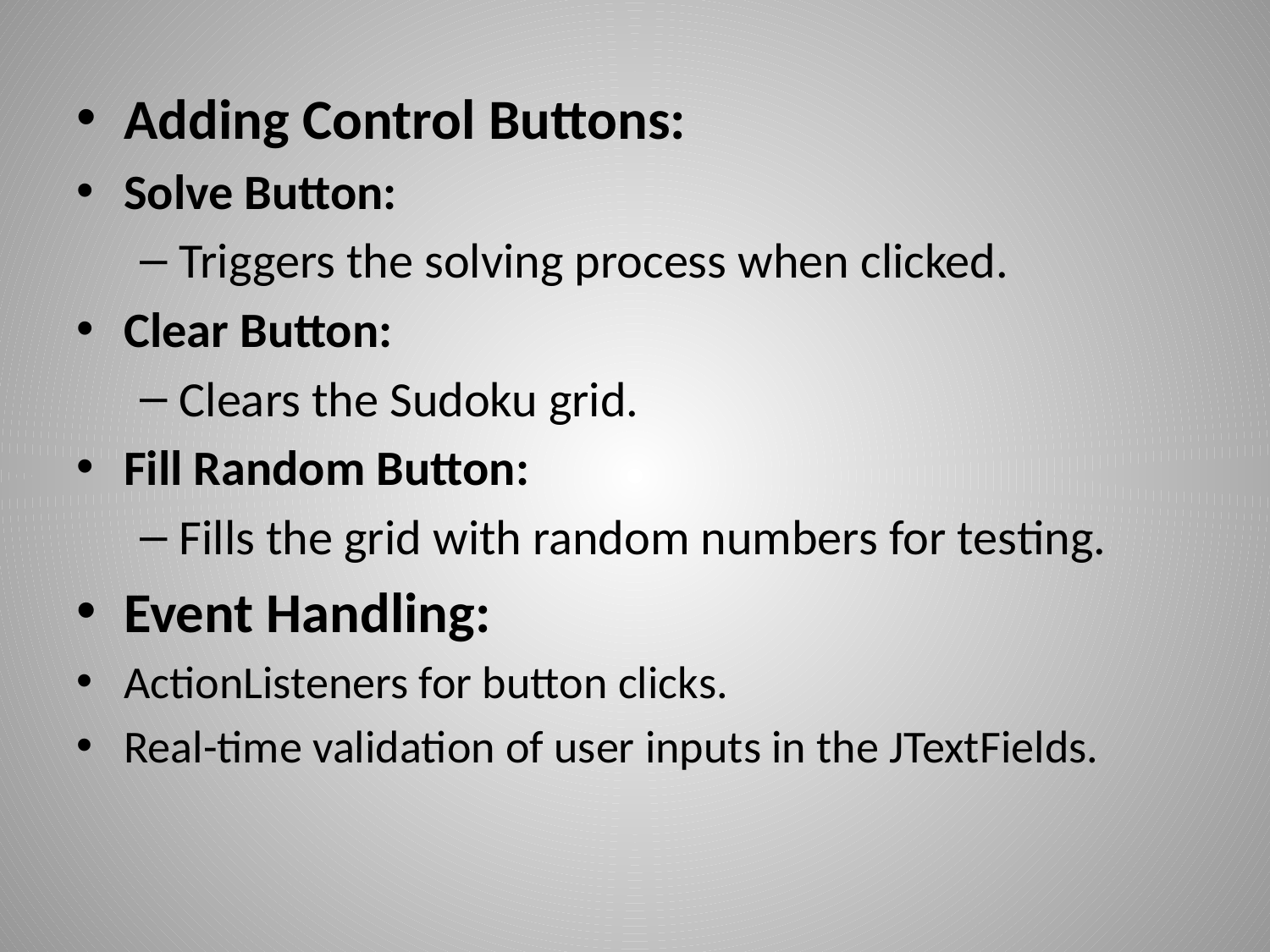

Adding Control Buttons:
Solve Button:
Triggers the solving process when clicked.
Clear Button:
Clears the Sudoku grid.
Fill Random Button:
Fills the grid with random numbers for testing.
Event Handling:
ActionListeners for button clicks.
Real-time validation of user inputs in the JTextFields.